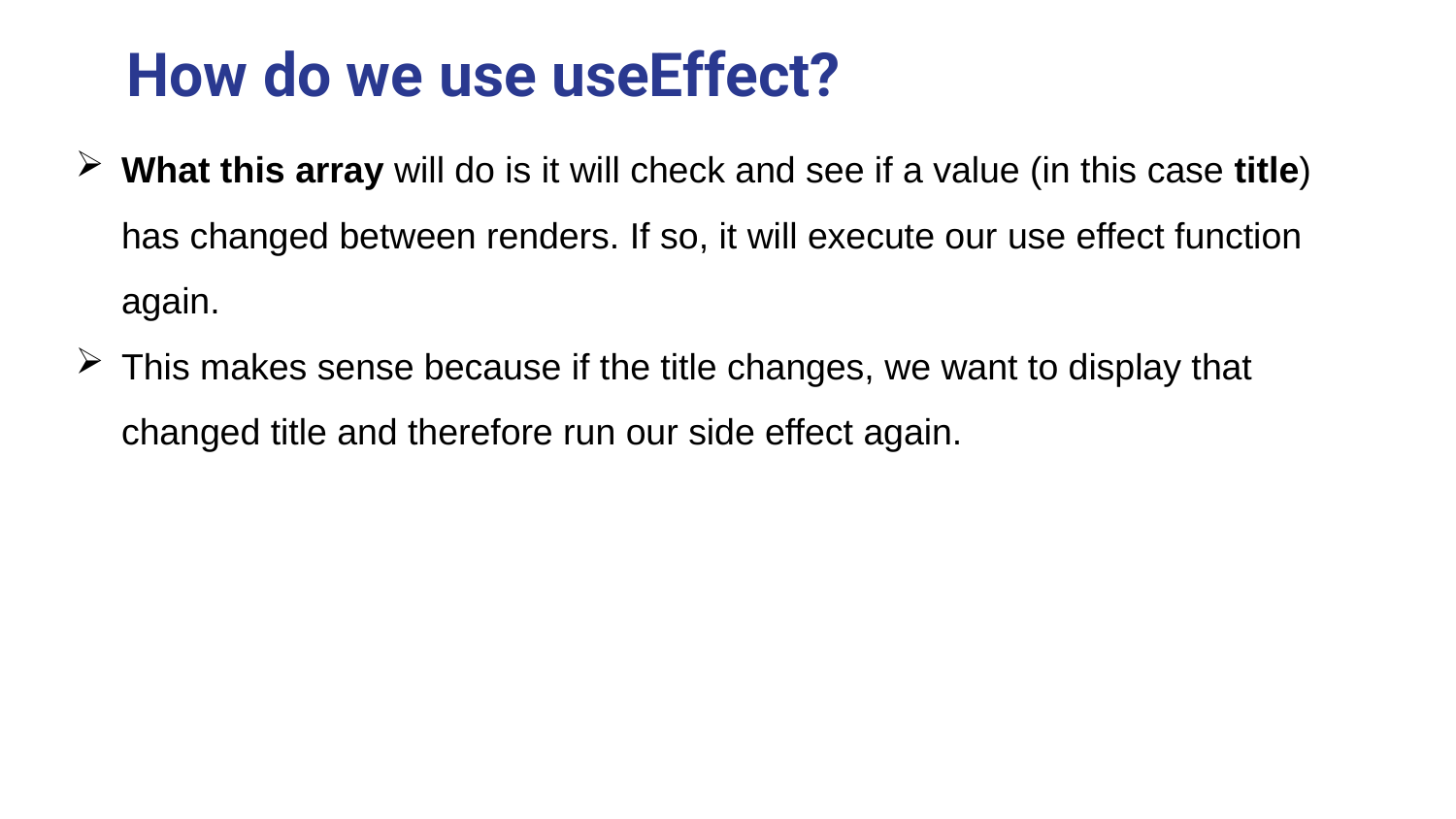

# How do we use useEffect?
What this array will do is it will check and see if a value (in this case title) has changed between renders. If so, it will execute our use effect function again.
This makes sense because if the title changes, we want to display that changed title and therefore run our side effect again.